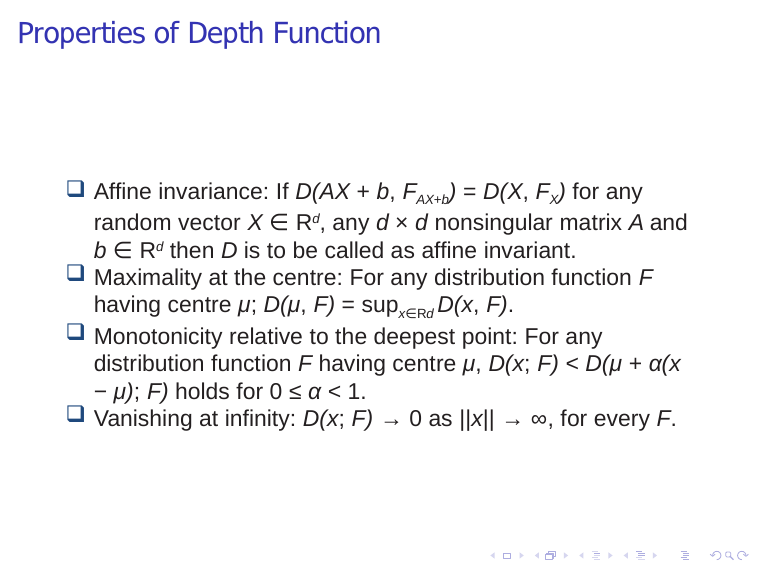

# Properties of Depth Function
Affine invariance: If D(AX + b, FAX+b) = D(X, FX) for any random vector X ∈ Rd, any d × d nonsingular matrix A and b ∈ Rd then D is to be called as affine invariant.
Maximality at the centre: For any distribution function F having centre μ; D(μ, F) = supx∈Rd D(x, F).
Monotonicity relative to the deepest point: For any distribution function F having centre μ, D(x; F) < D(μ + α(x − μ); F) holds for 0 ≤ α < 1.
Vanishing at infinity: D(x; F) → 0 as ||x|| → ∞, for every F.